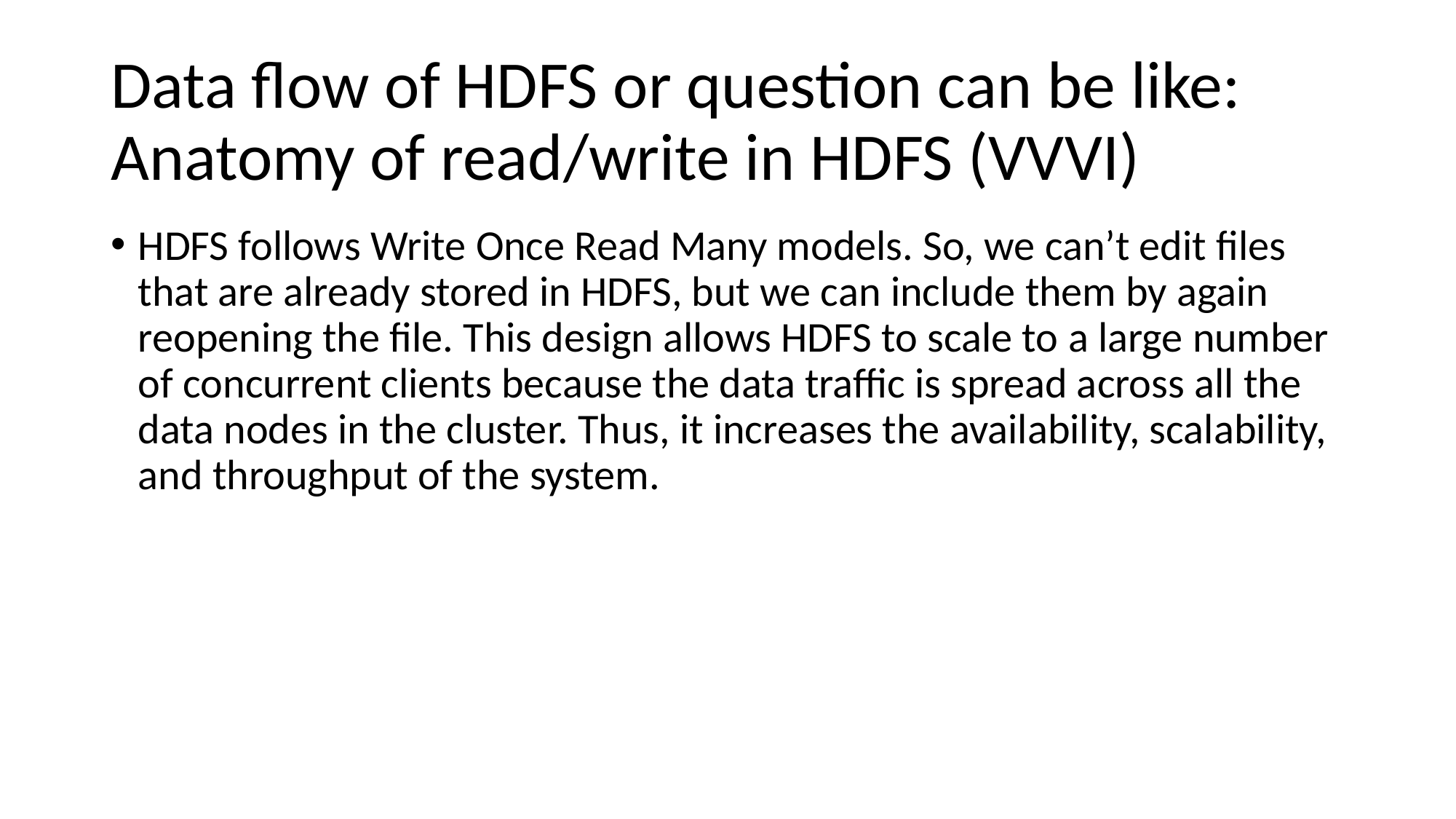

# Data flow of HDFS or question can be like: Anatomy of read/write in HDFS (VVVI)
HDFS follows Write Once Read Many models. So, we can’t edit files that are already stored in HDFS, but we can include them by again reopening the file. This design allows HDFS to scale to a large number of concurrent clients because the data traffic is spread across all the data nodes in the cluster. Thus, it increases the availability, scalability, and throughput of the system.